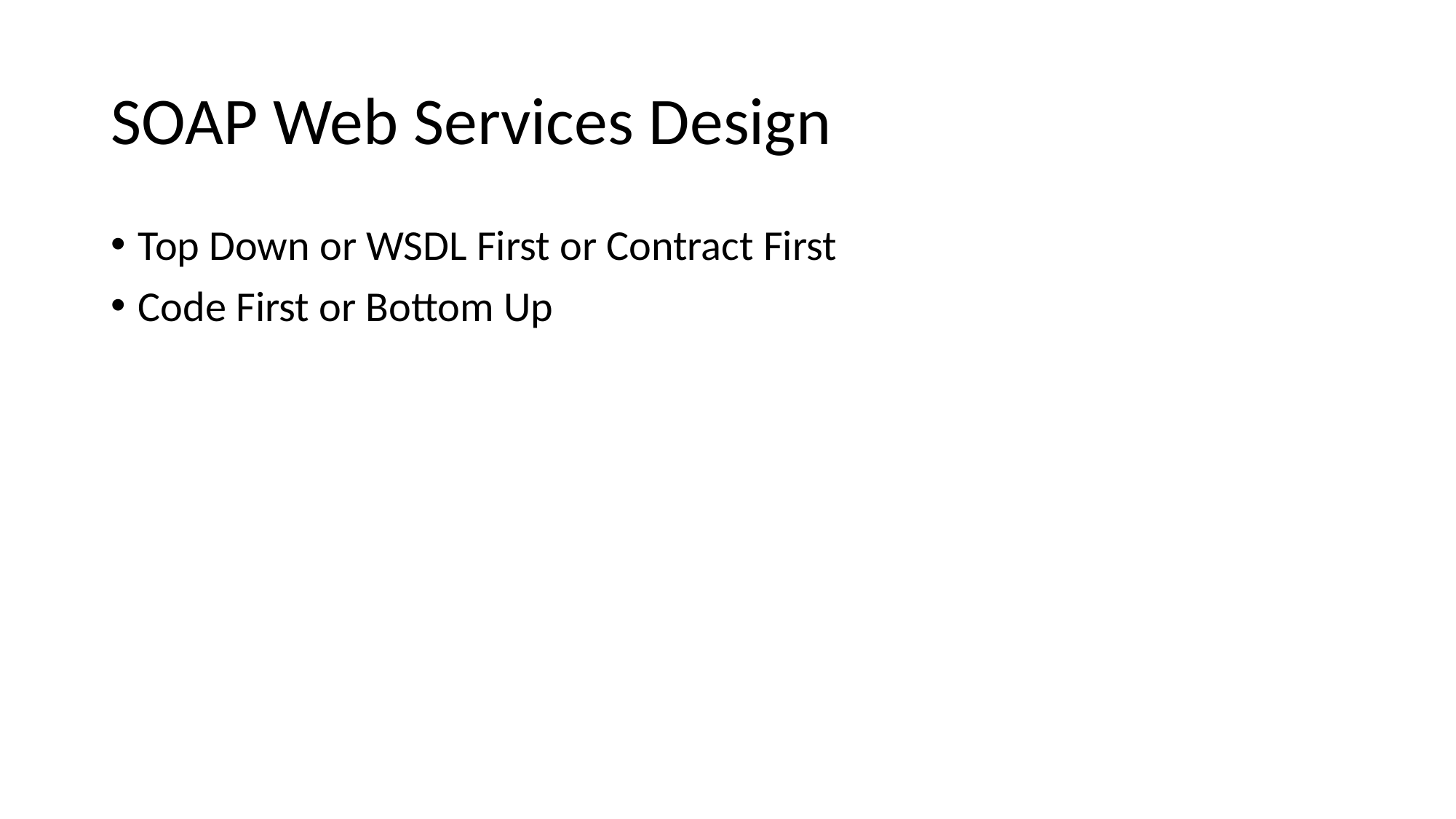

# SOAP Web Services Design
Top Down or WSDL First or Contract First
Code First or Bottom Up